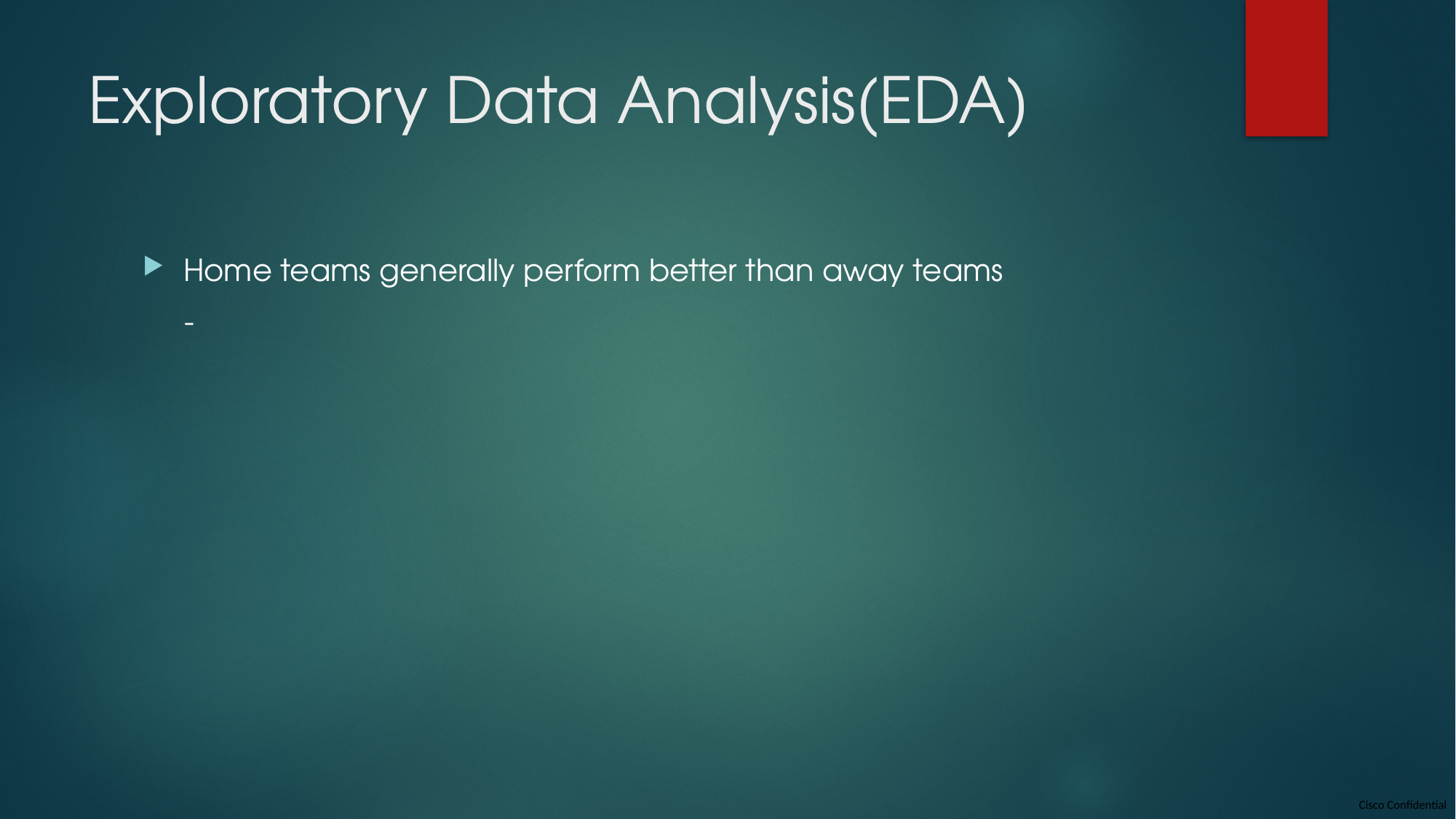

# Exploratory Data Analysis(EDA)
Home teams generally perform better than away teams
     -